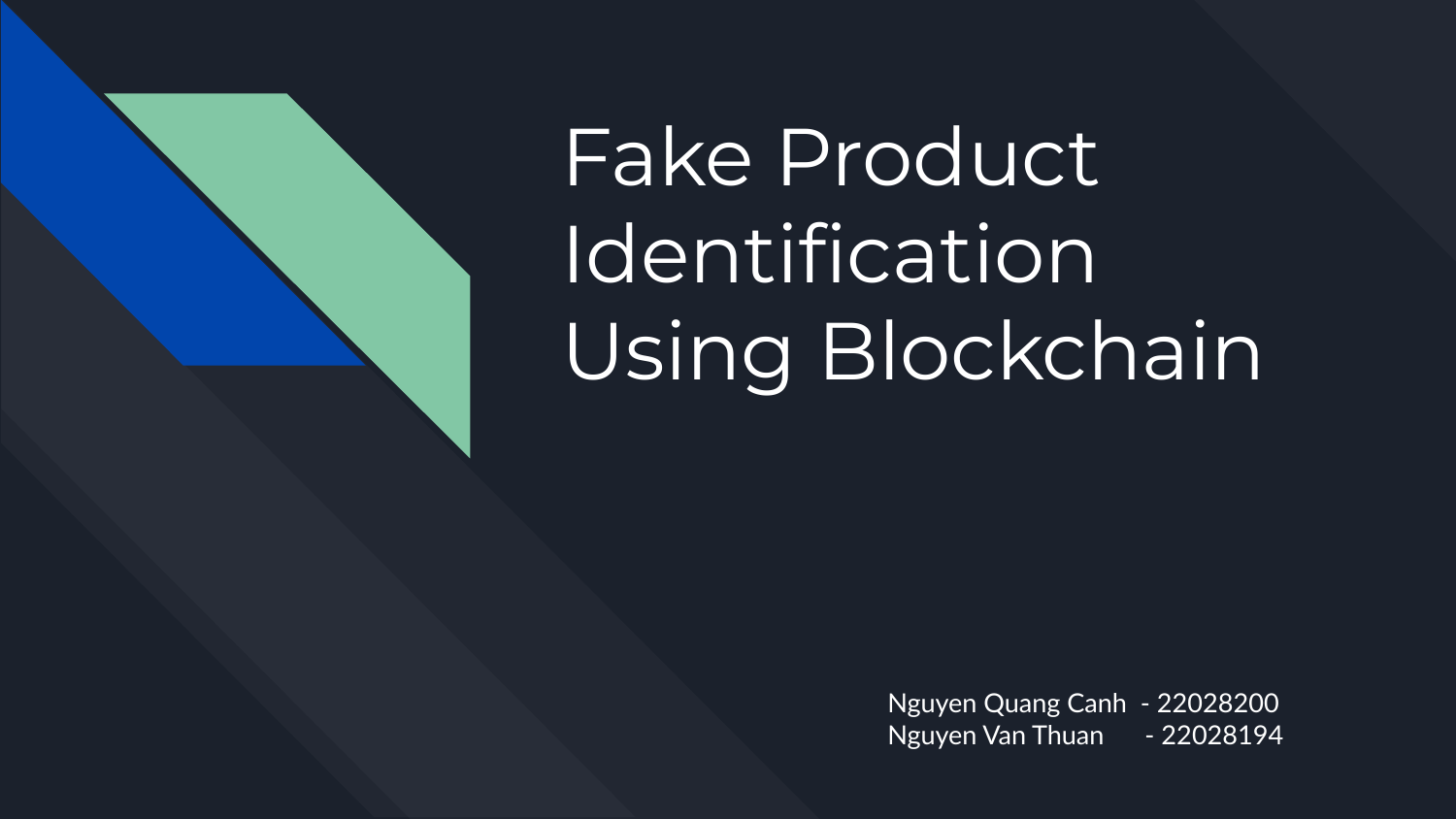

# Fake Product Identification Using Blockchain
Nguyen Quang Canh  - 22028200
Nguyen Van Thuan      - 22028194